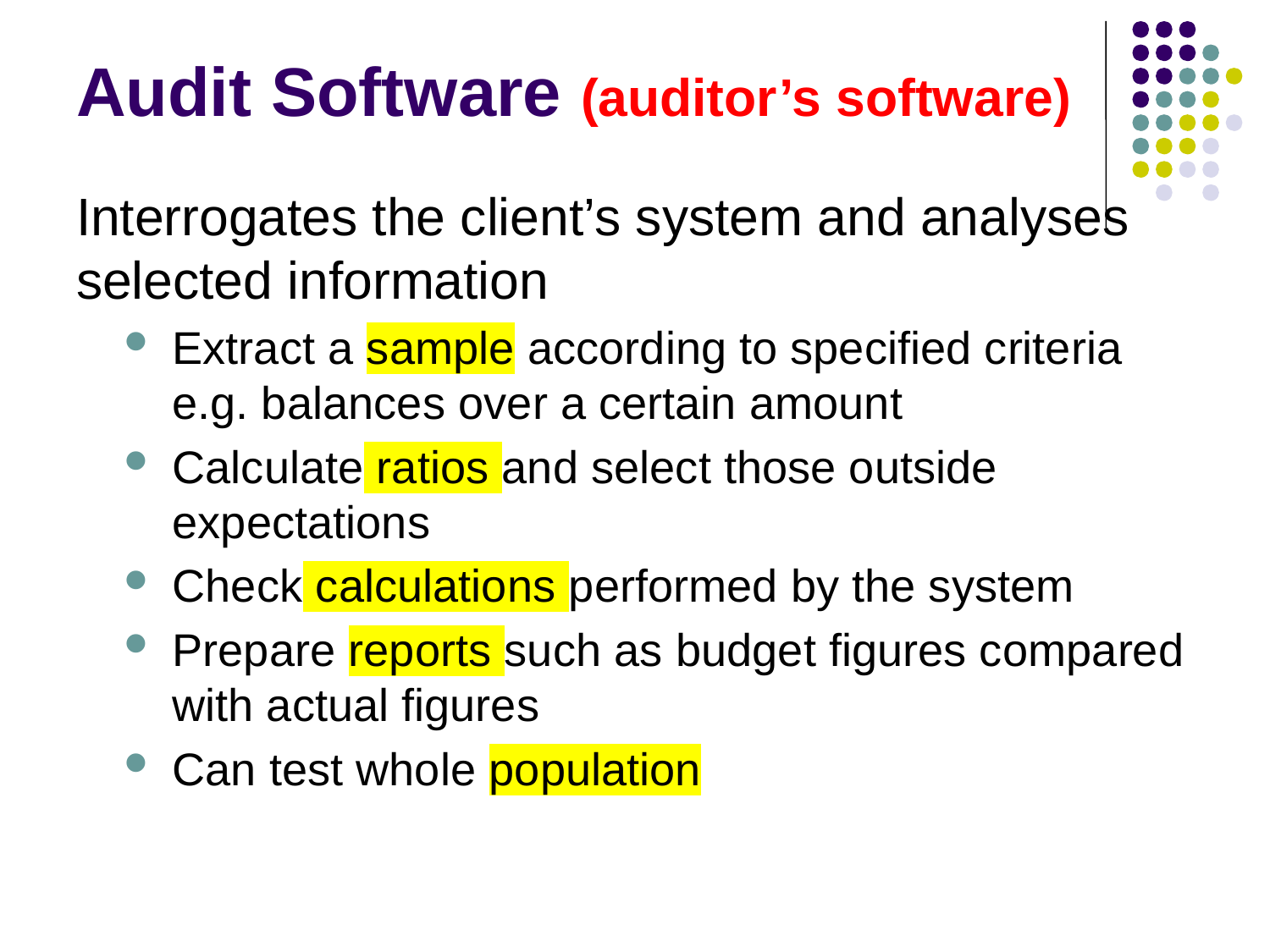

# Audit Software (auditor’s software)
Interrogates the client’s system and analyses selected information
Extract a sample according to specified criteria e.g. balances over a certain amount
Calculate ratios and select those outside expectations
Check calculations performed by the system
Prepare reports such as budget figures compared with actual figures
Can test whole population